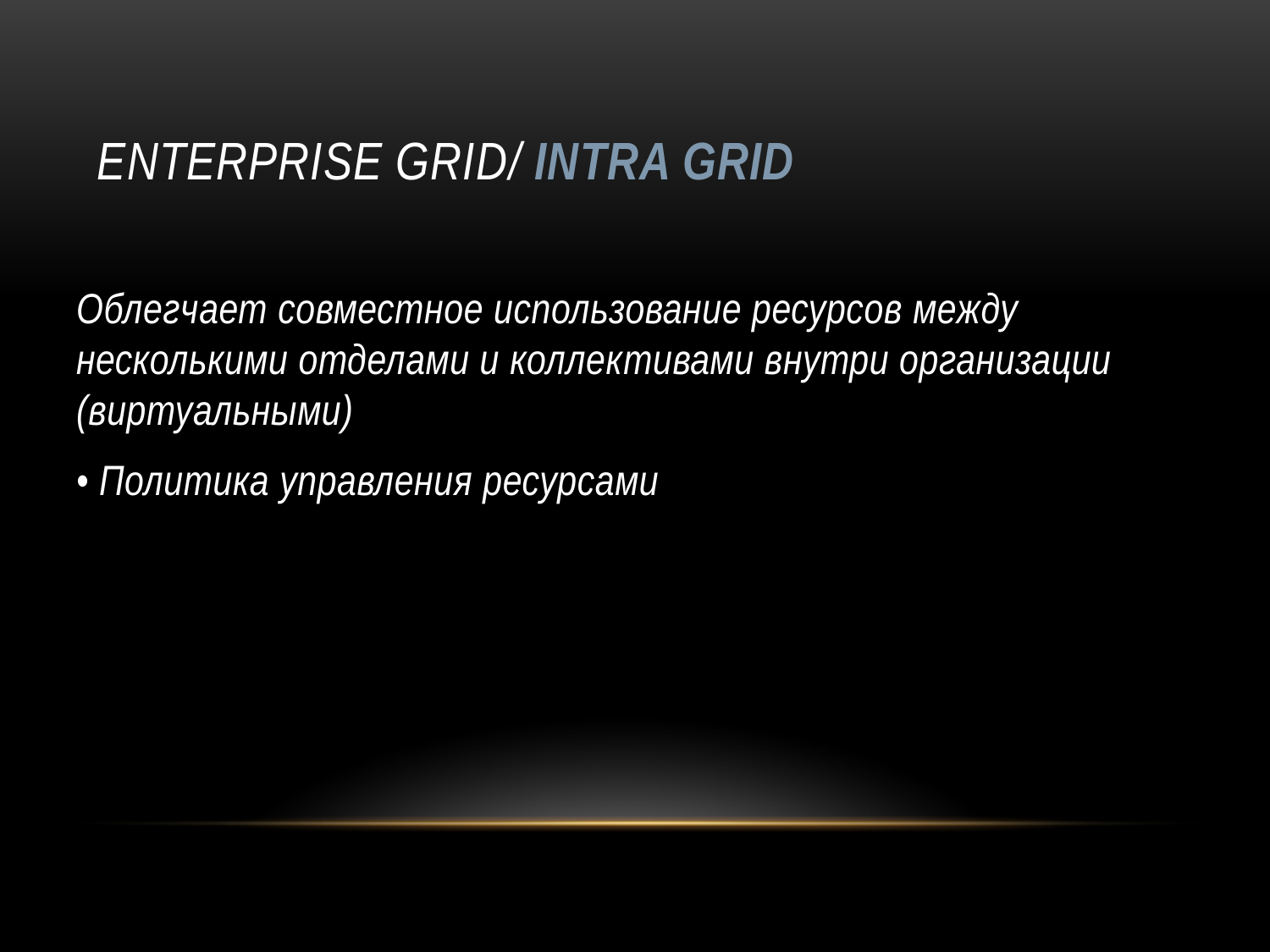

# Enterprise Grid/ intra grid
Облегчает совместное использование ресурсов между несколькими отделами и коллективами внутри организации (виртуальными)
• Политика управления ресурсами